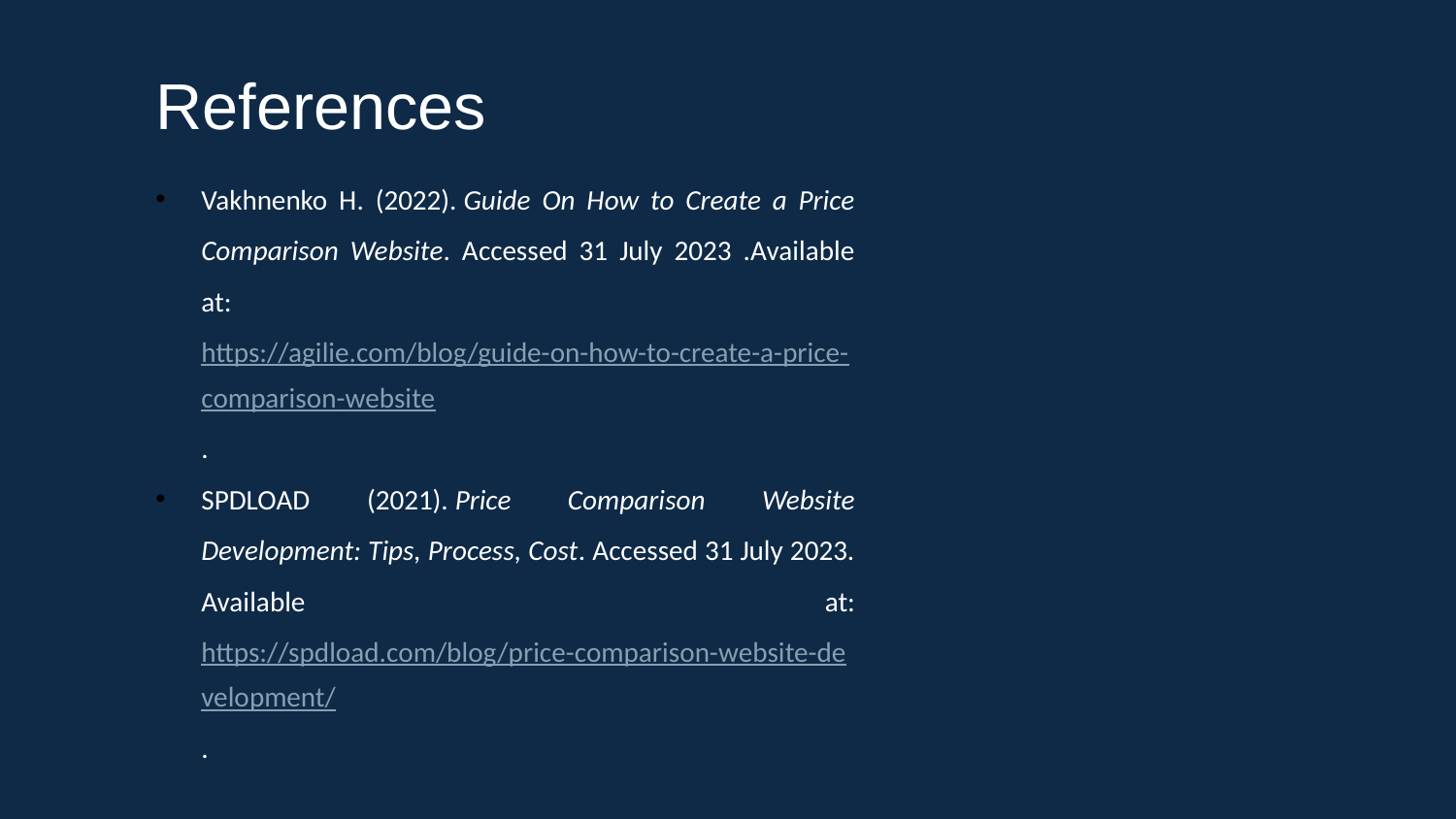

References
Vakhnenko H. (2022). Guide On How to Create a Price Comparison Website. Accessed 31 July 2023 .Available at: https://agilie.com/blog/guide-on-how-to-create-a-price-comparison-website.
SPDLOAD (2021). Price Comparison Website Development: Tips, Process, Cost. Accessed 31 July 2023. Available at: https://spdload.com/blog/price-comparison-website-development/.